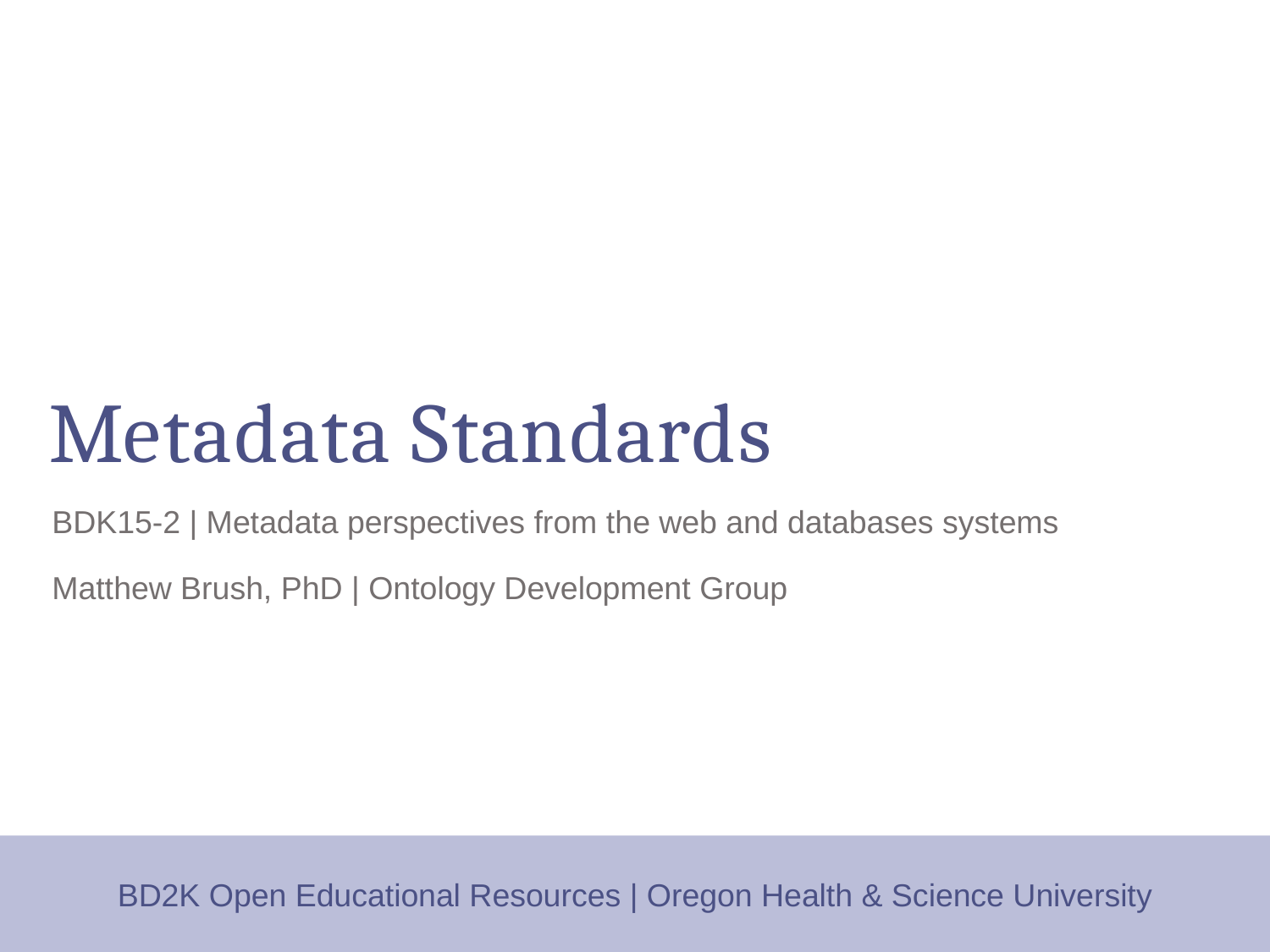

# Metadata Standards
BDK15-2 | Metadata perspectives from the web and databases systems
Matthew Brush, PhD | Ontology Development Group